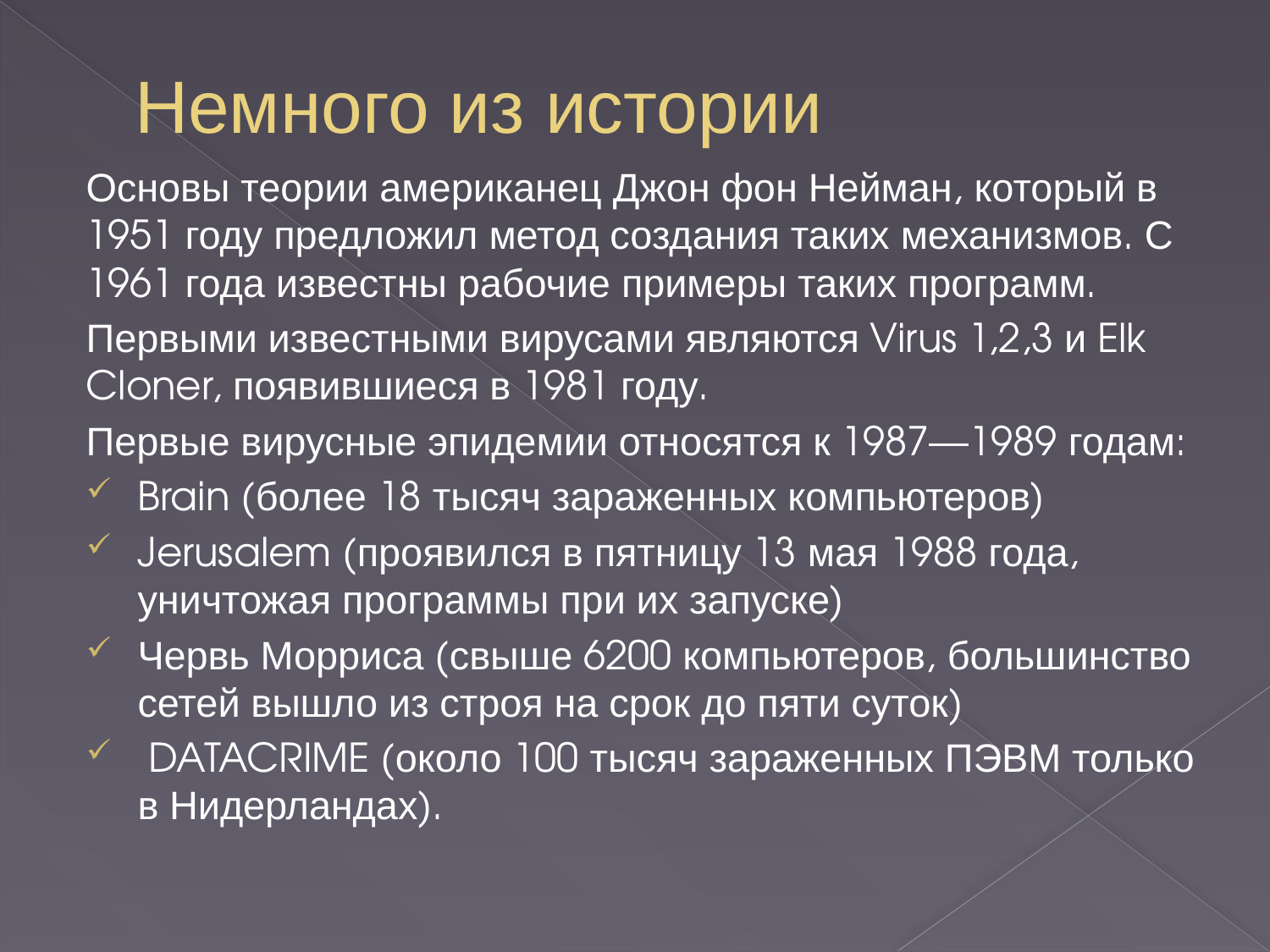

# Немного из истории
Основы теории американец Джон фон Нейман, который в 1951 году предложил метод создания таких механизмов. С 1961 года известны рабочие примеры таких программ.
Первыми известными вирусами являются Virus 1,2,3 и Elk Cloner, появившиеся в 1981 году.
Первые вирусные эпидемии относятся к 1987—1989 годам:
Brain (более 18 тысяч зараженных компьютеров)
Jerusalem (проявился в пятницу 13 мая 1988 года, уничтожая программы при их запуске)
Червь Морриса (свыше 6200 компьютеров, большинство сетей вышло из строя на срок до пяти суток)
 DATACRIME (около 100 тысяч зараженных ПЭВМ только в Нидерландах).